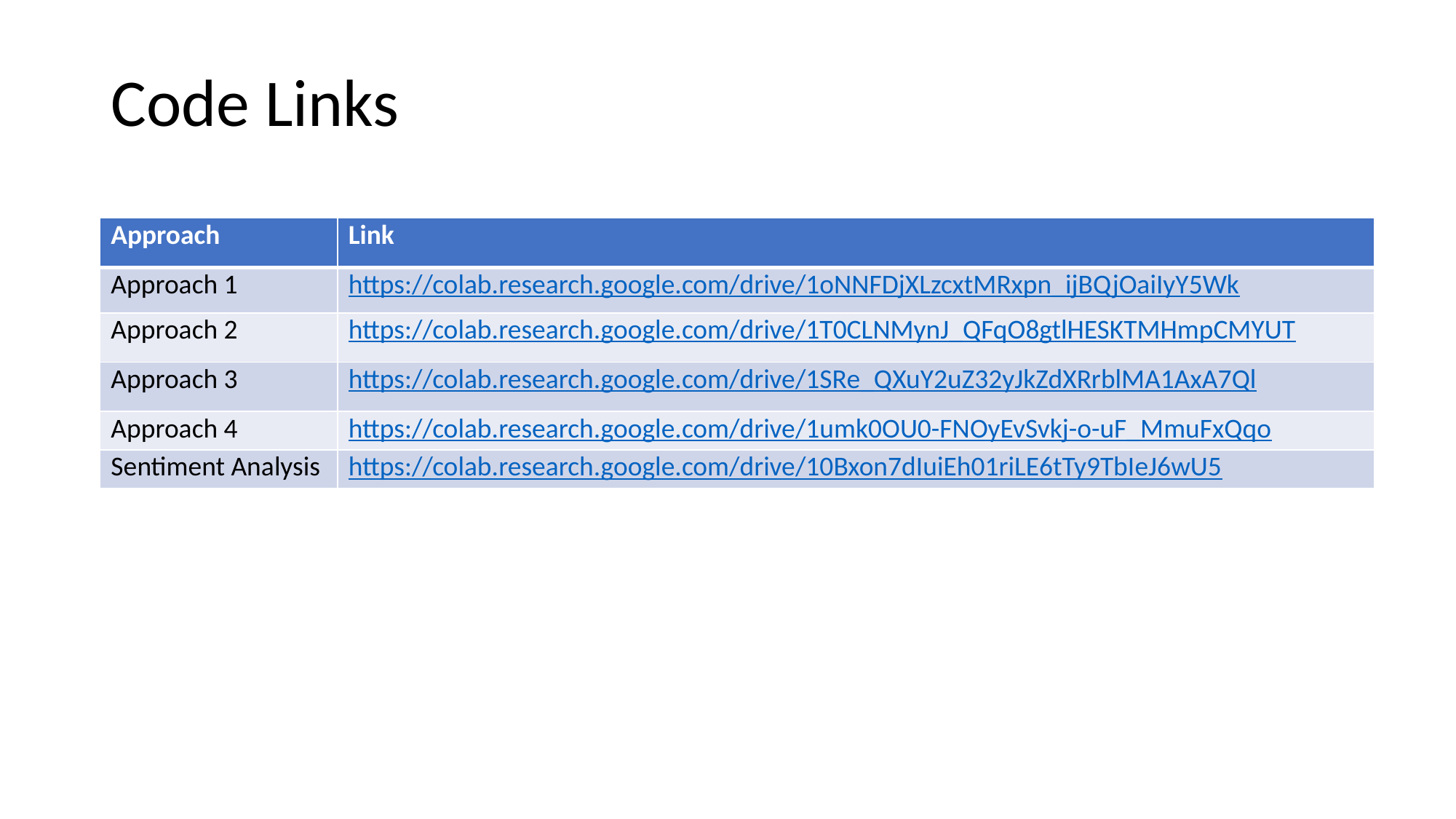

# Code Links
| Approach | Link |
| --- | --- |
| Approach 1 | https://colab.research.google.com/drive/1oNNFDjXLzcxtMRxpn\_ijBQjOaiIyY5Wk |
| Approach 2 | https://colab.research.google.com/drive/1T0CLNMynJ\_QFqO8gtlHESKTMHmpCMYUT |
| Approach 3 | https://colab.research.google.com/drive/1SRe\_QXuY2uZ32yJkZdXRrblMA1AxA7Ql |
| Approach 4 | https://colab.research.google.com/drive/1umk0OU0-FNOyEvSvkj-o-uF\_MmuFxQqo |
| Sentiment Analysis | https://colab.research.google.com/drive/10Bxon7dIuiEh01riLE6tTy9TbIeJ6wU5 |